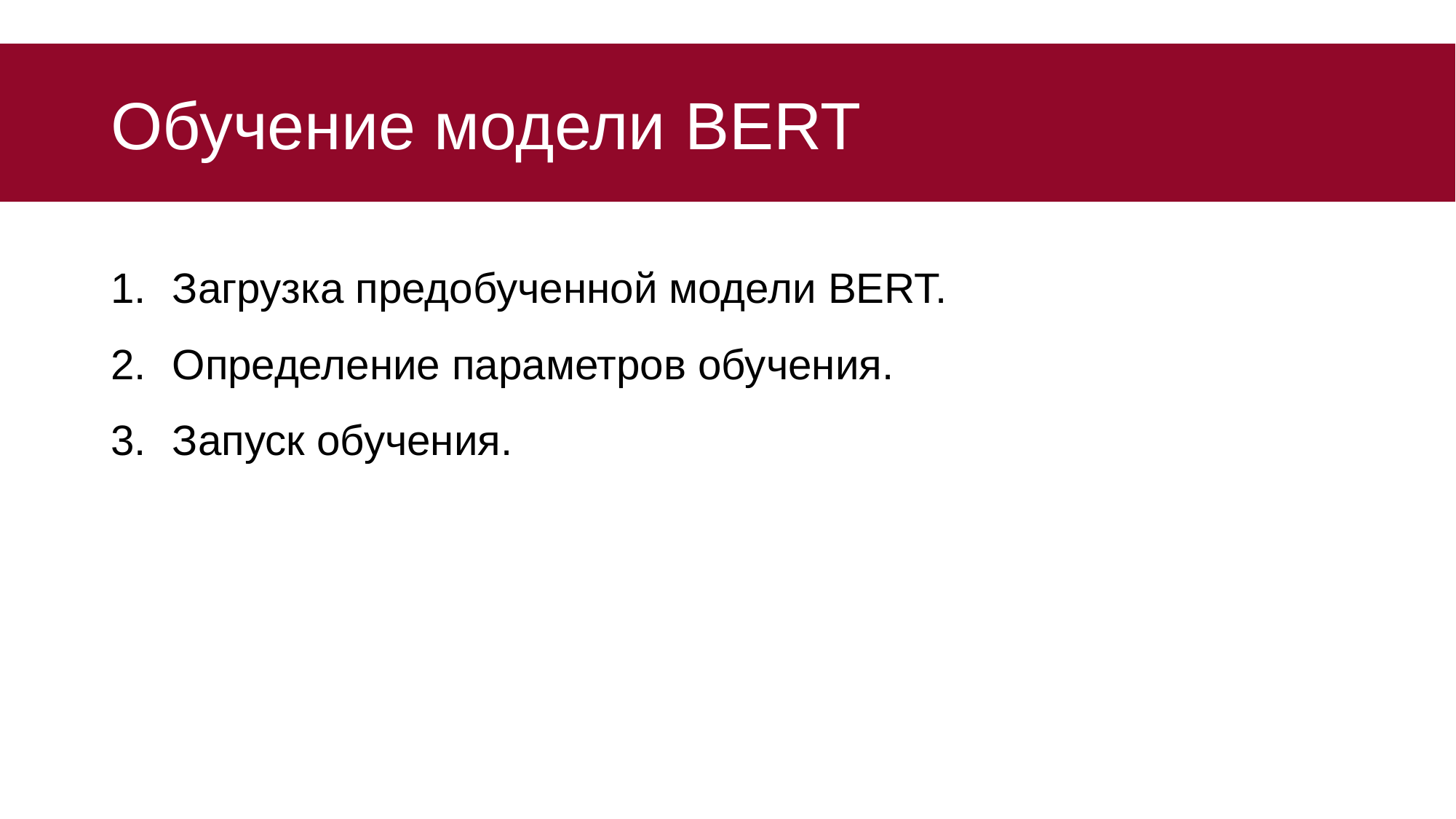

# Обучение модели BERT
Загрузка предобученной модели BERT.
Определение параметров обучения.
Запуск обучения.